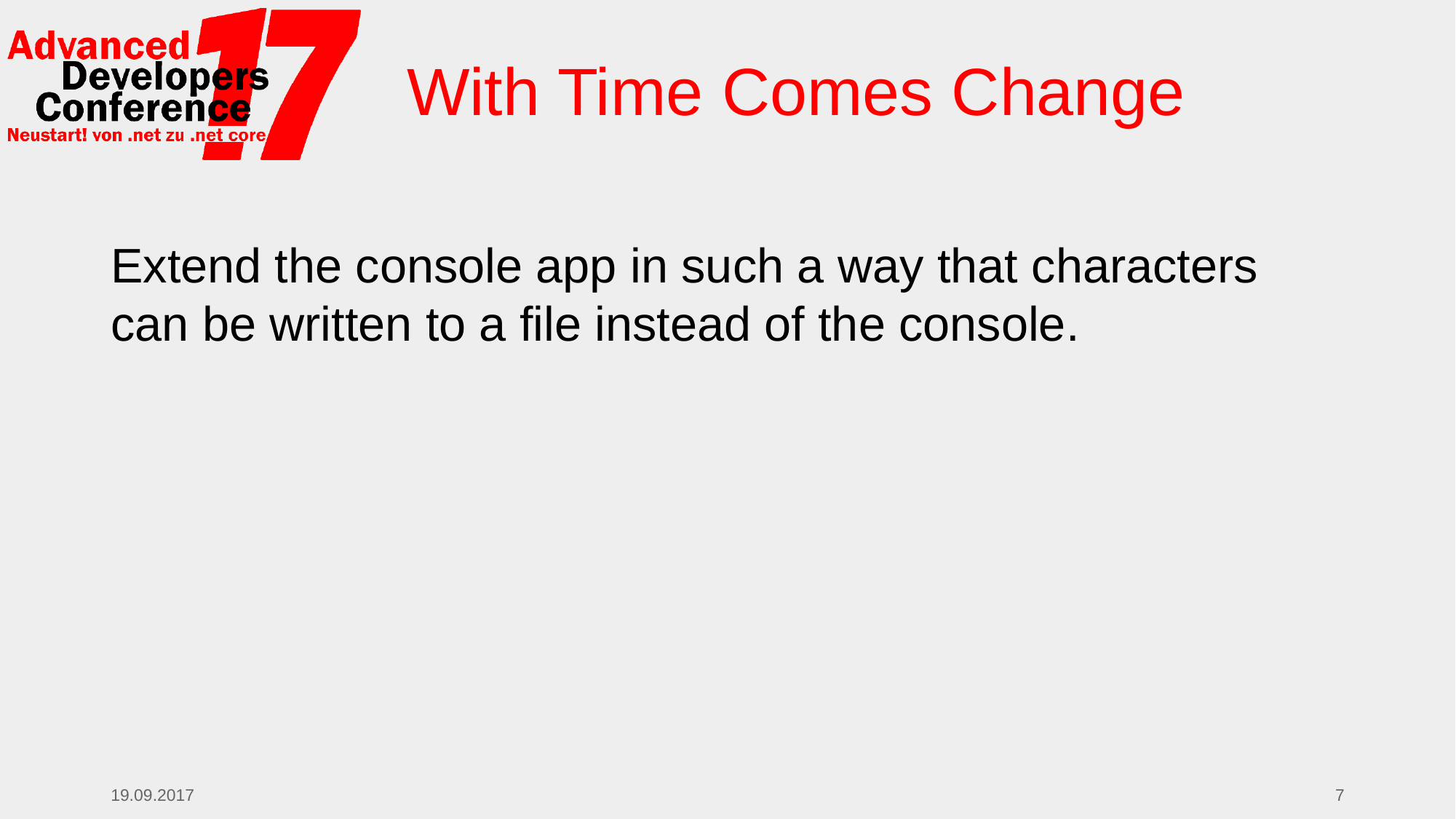

# With Time Comes Change
Extend the console app in such a way that characters can be written to a file instead of the console.
19.09.2017
7